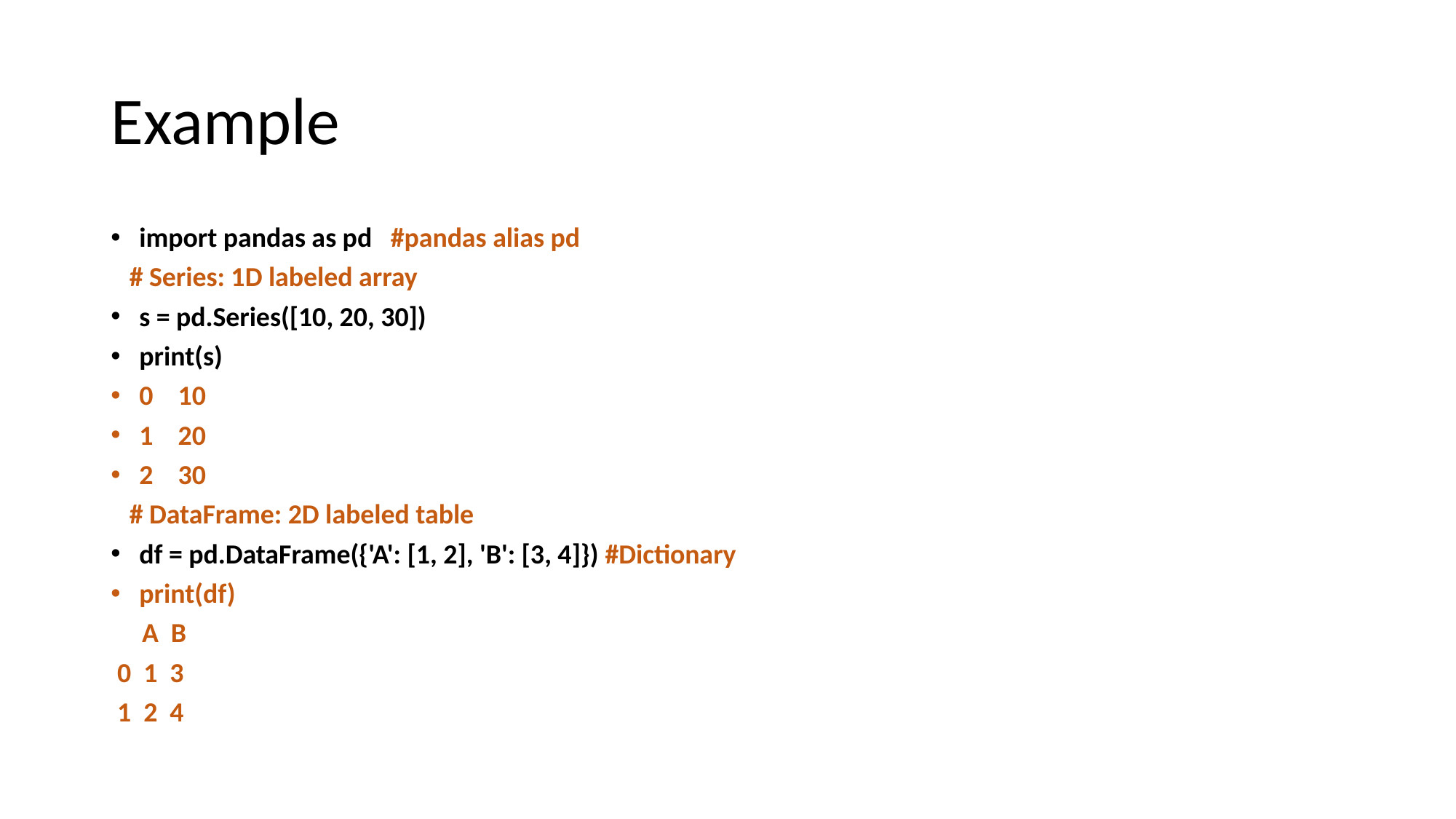

# Example
import pandas as pd   #pandas alias pd
   # Series: 1D labeled array
s = pd.Series([10, 20, 30])
print(s)
0    10
1    20
2    30
   # DataFrame: 2D labeled table
df = pd.DataFrame({'A': [1, 2], 'B': [3, 4]}) #Dictionary
print(df)
     A  B
 0  1  3
 1  2  4